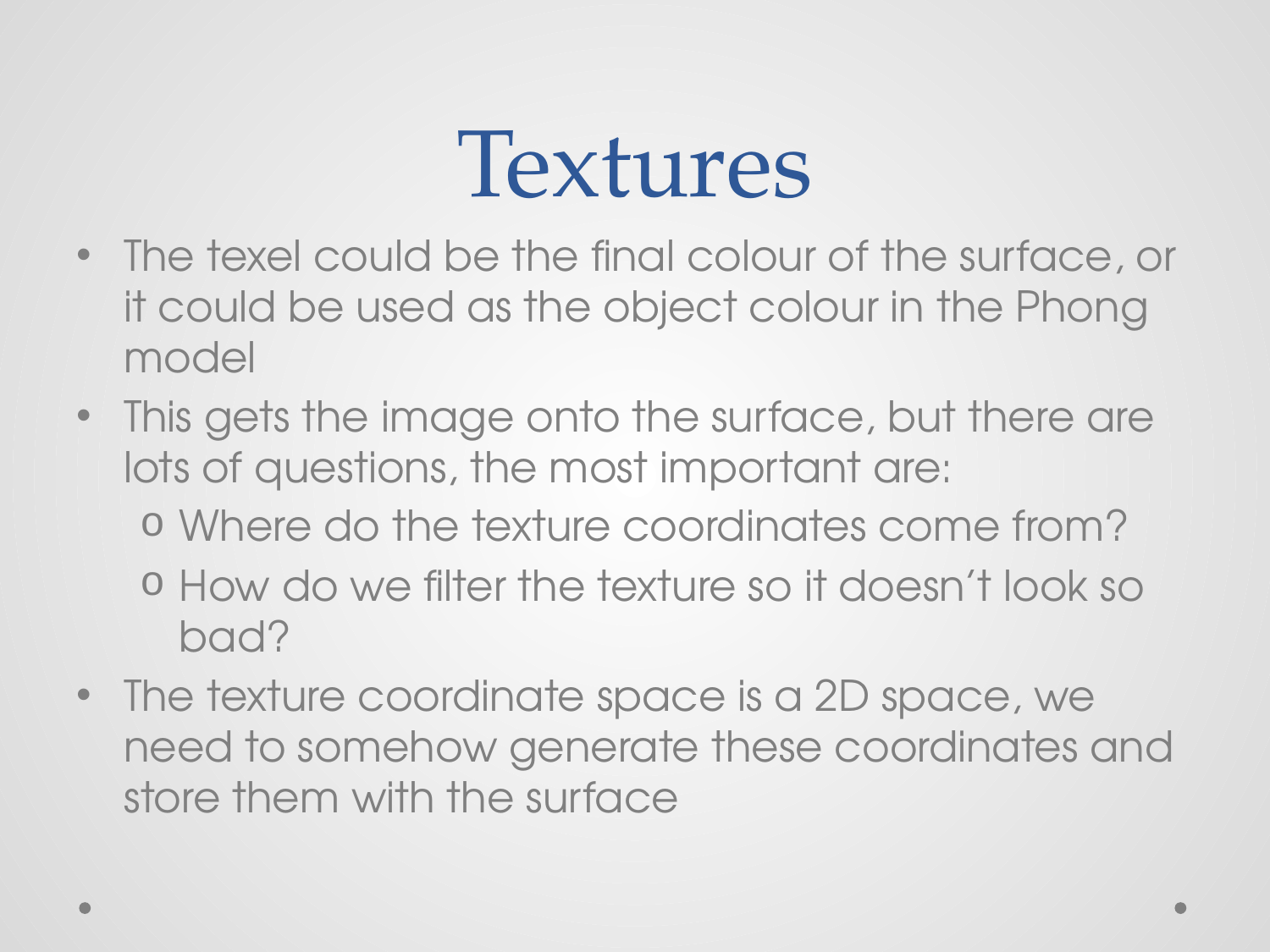

# Textures
The texel could be the final colour of the surface, or it could be used as the object colour in the Phong model
This gets the image onto the surface, but there are lots of questions, the most important are:
Where do the texture coordinates come from?
How do we filter the texture so it doesn’t look so bad?
The texture coordinate space is a 2D space, we need to somehow generate these coordinates and store them with the surface